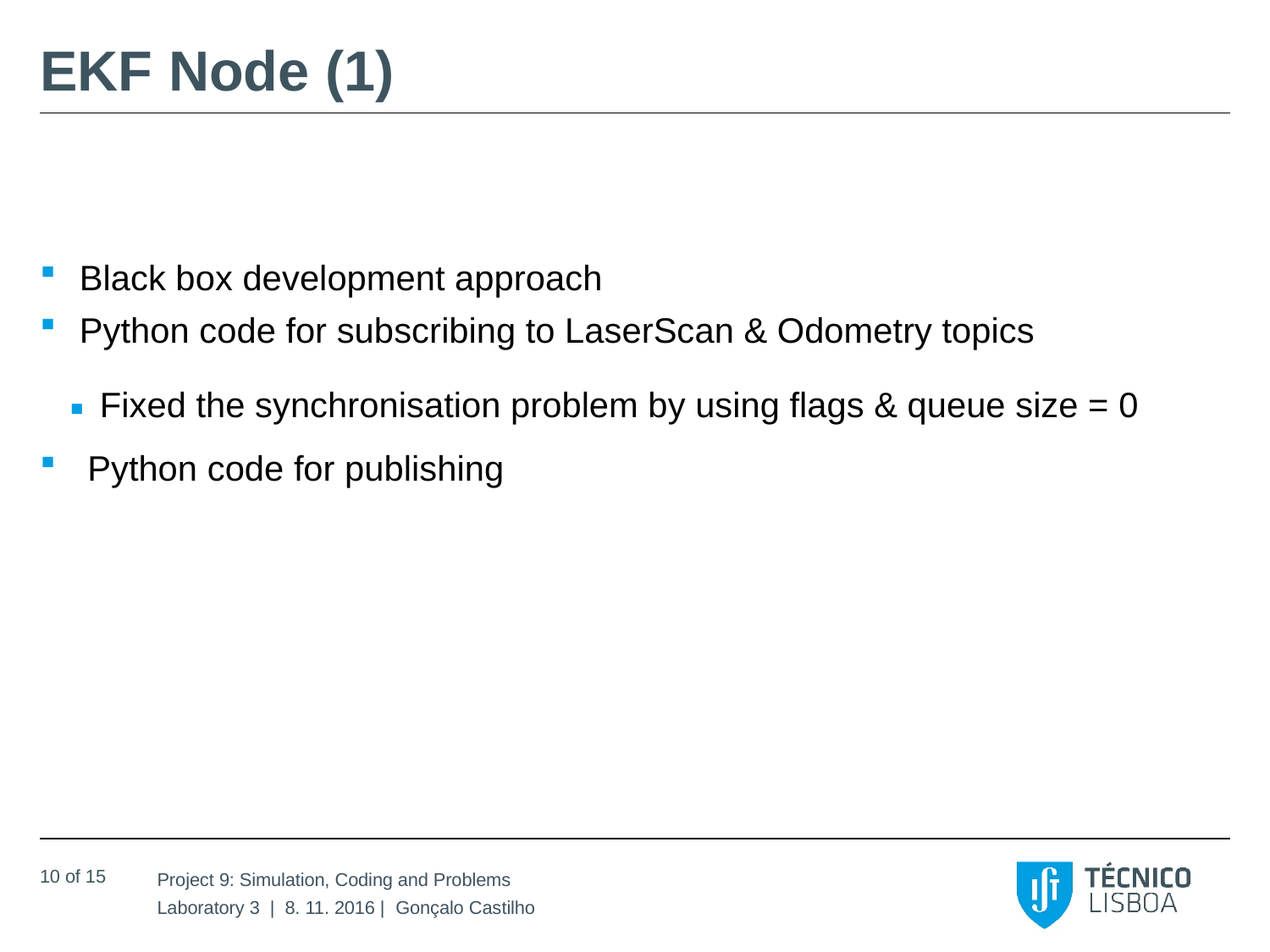

# EKF Node (1)
Black box development approach
Python code for subscribing to LaserScan & Odometry topics
Fixed the synchronisation problem by using flags & queue size = 0
Python code for publishing
10 of 15